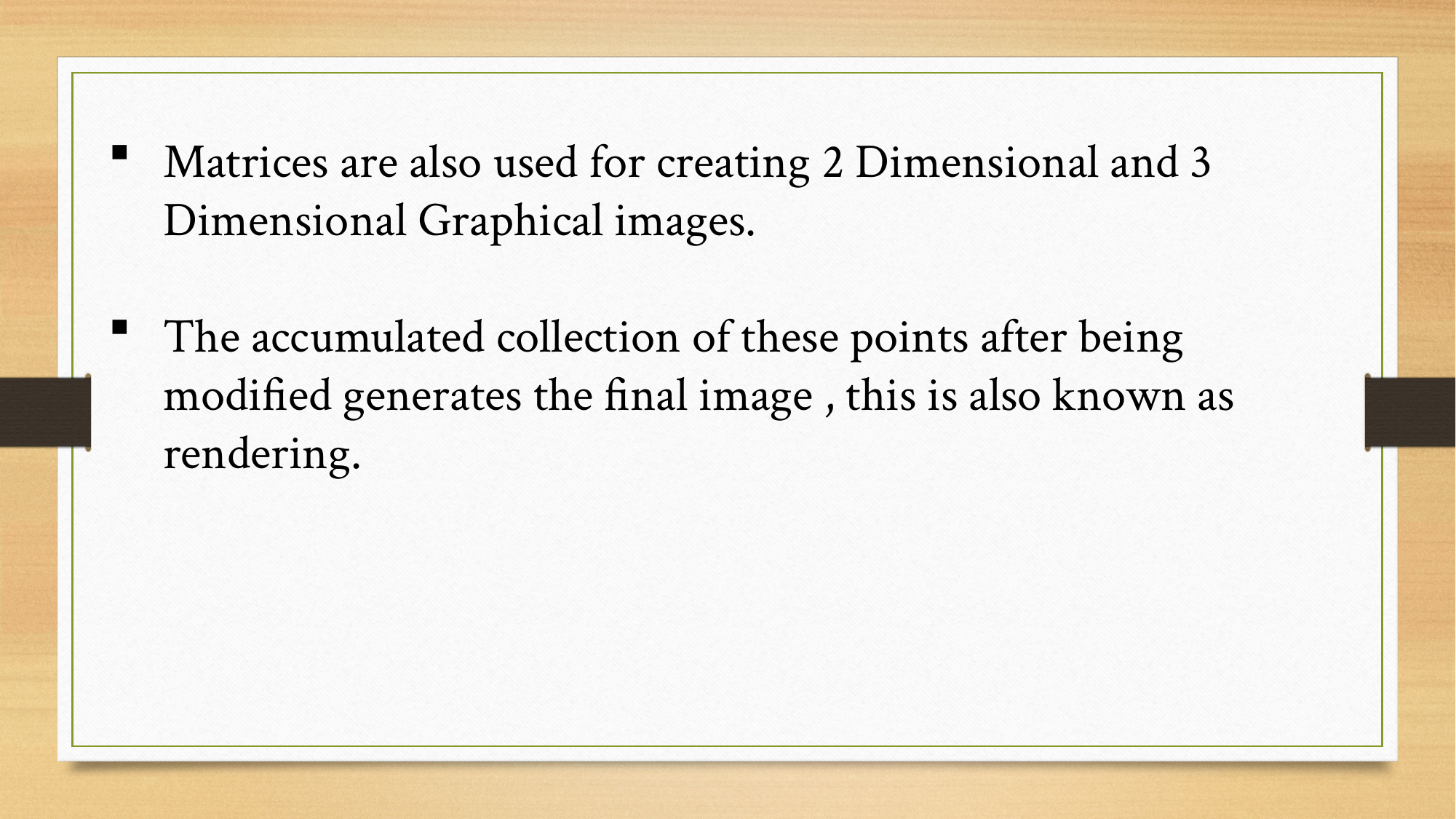

Matrices are also used for creating 2 Dimensional and 3 Dimensional Graphical images.

The accumulated collection of these points after being modified generates the final image , this is also known as rendering.